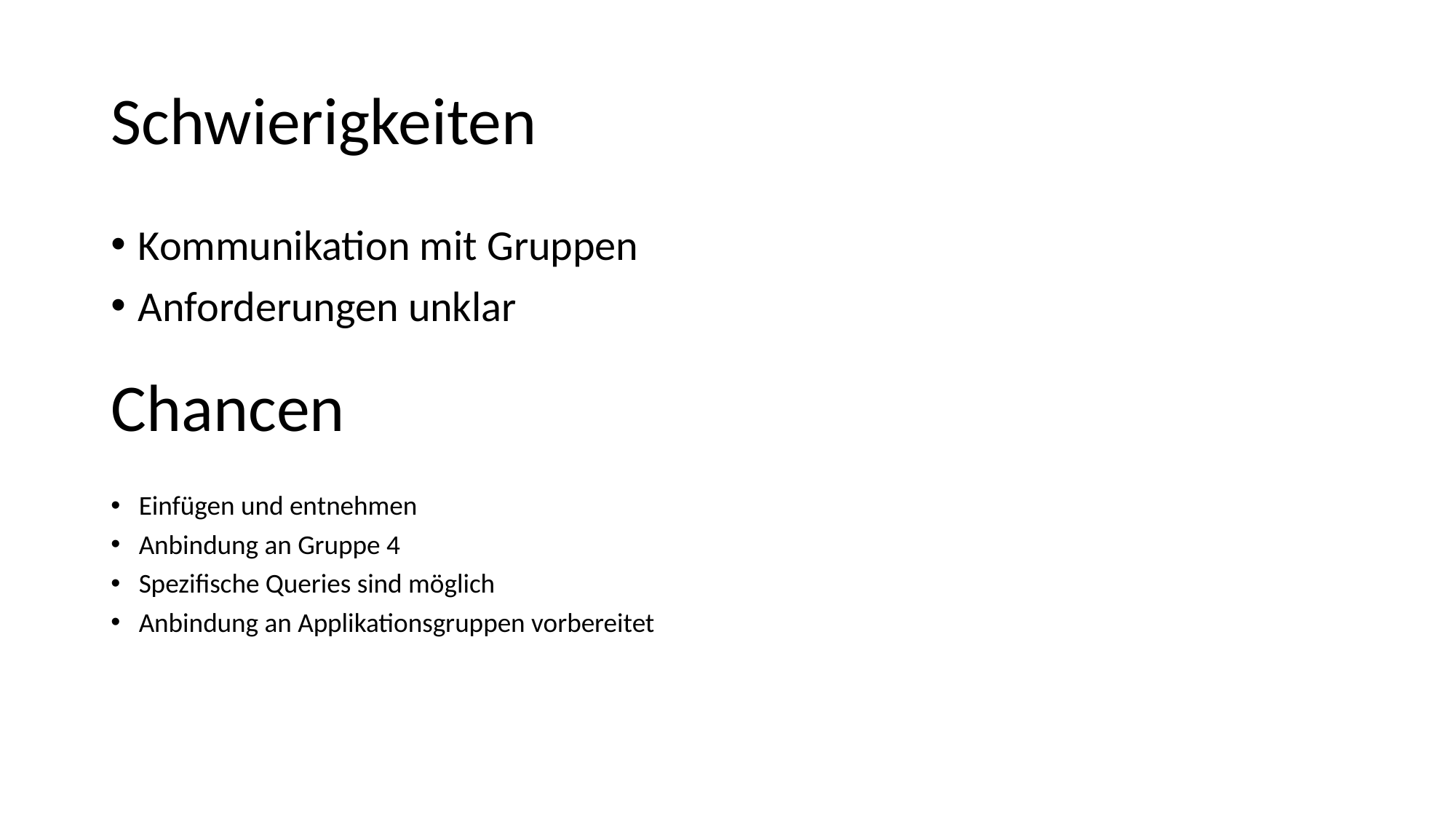

# Schwierigkeiten
Kommunikation mit Gruppen
Anforderungen unklar
Chancen
Einfügen und entnehmen
Anbindung an Gruppe 4
Spezifische Queries sind möglich
Anbindung an Applikationsgruppen vorbereitet